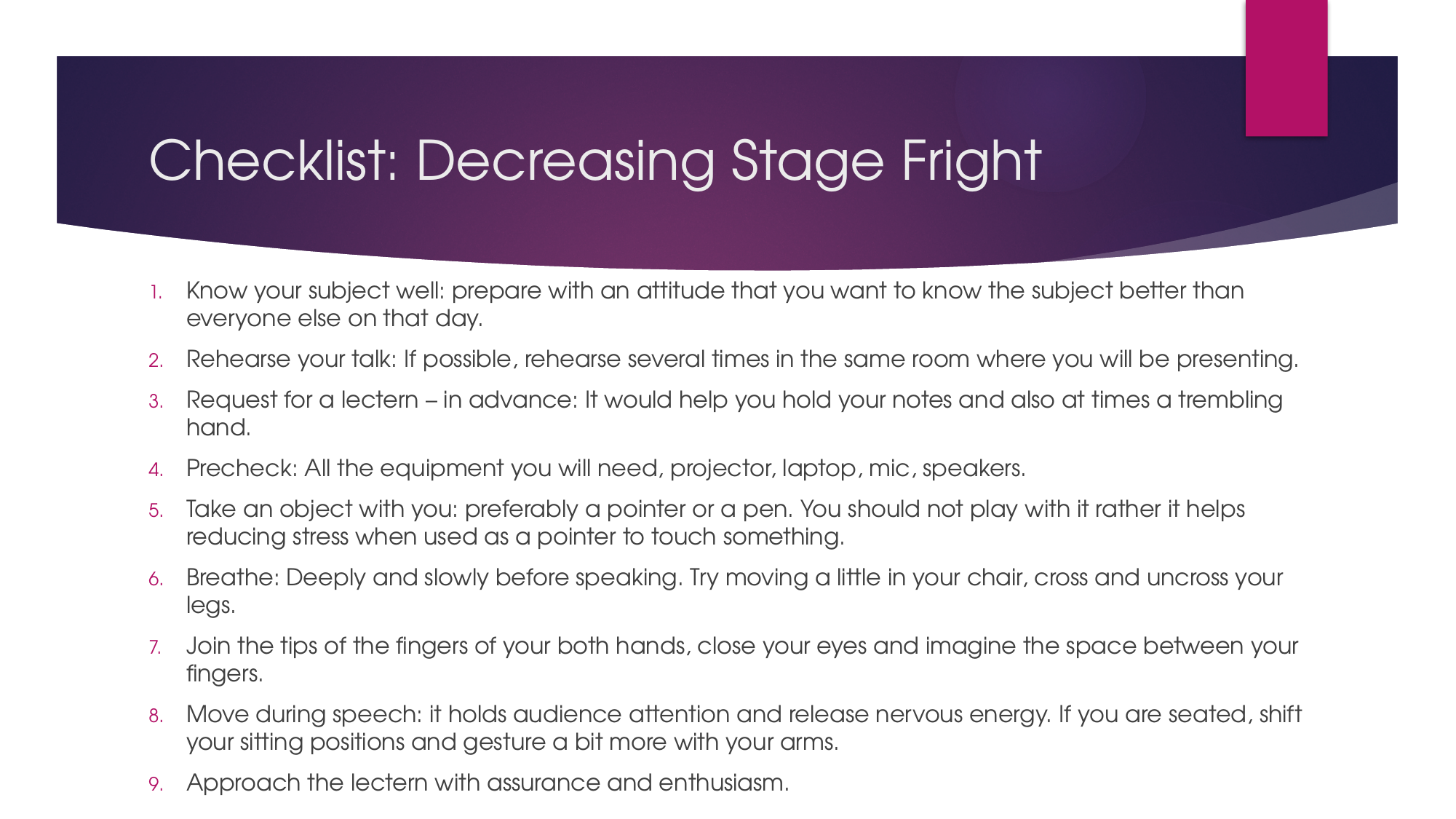

# Checklist: Decreasing Stage Fright
Know your subject well: prepare with an attitude that you want to know the subject better than everyone else on that day.
Rehearse your talk: If possible, rehearse several times in the same room where you will be presenting.
Request for a lectern – in advance: It would help you hold your notes and also at times a trembling hand.
Precheck: All the equipment you will need, projector, laptop, mic, speakers.
Take an object with you: preferably a pointer or a pen. You should not play with it rather it helps reducing stress when used as a pointer to touch something.
Breathe: Deeply and slowly before speaking. Try moving a little in your chair, cross and uncross your legs.
Join the tips of the fingers of your both hands, close your eyes and imagine the space between your fingers.
Move during speech: it holds audience attention and release nervous energy. If you are seated, shift your sitting positions and gesture a bit more with your arms.
Approach the lectern with assurance and enthusiasm.